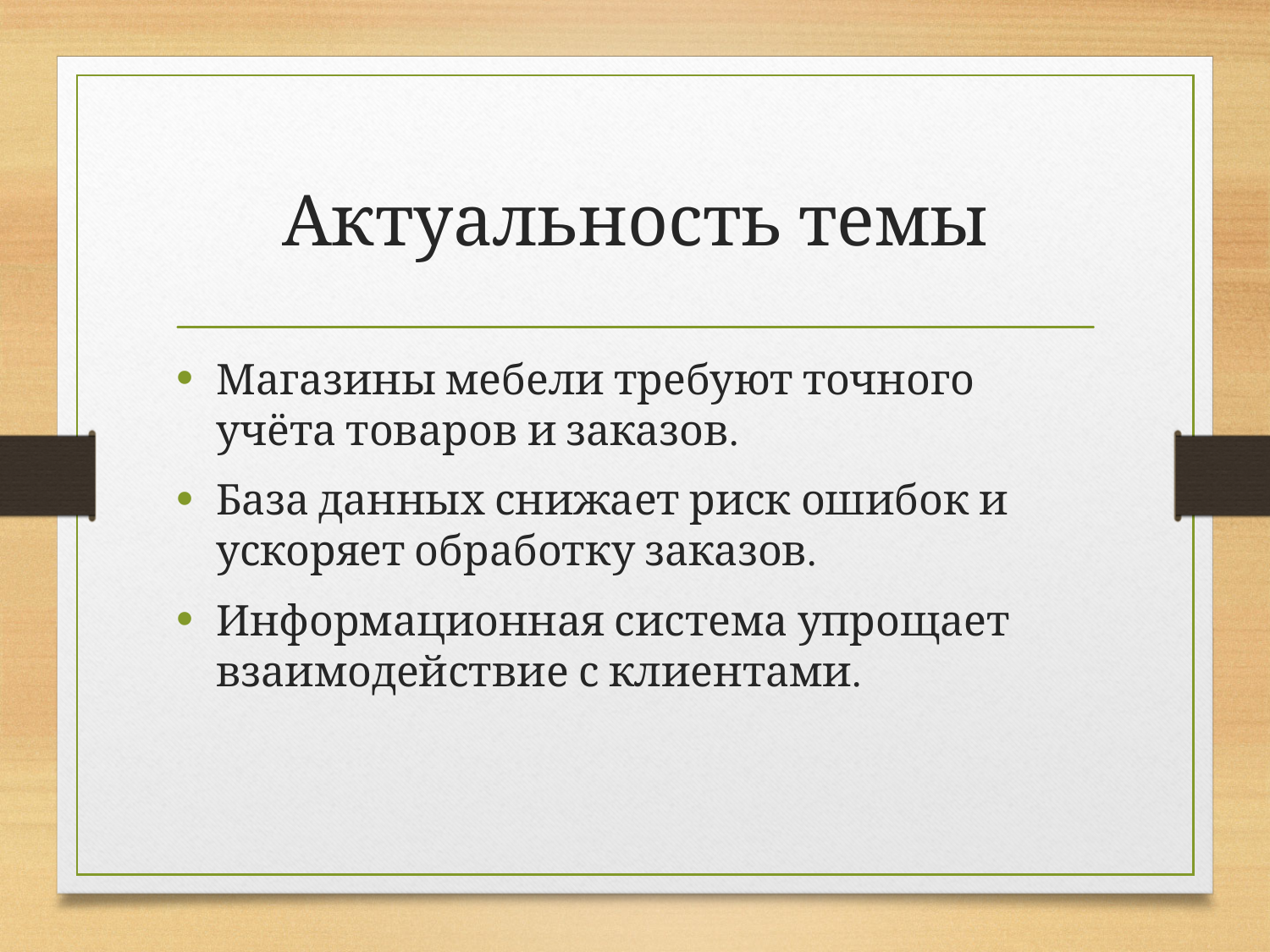

# Актуальность темы
Магазины мебели требуют точного учёта товаров и заказов.
База данных снижает риск ошибок и ускоряет обработку заказов.
Информационная система упрощает взаимодействие с клиентами.